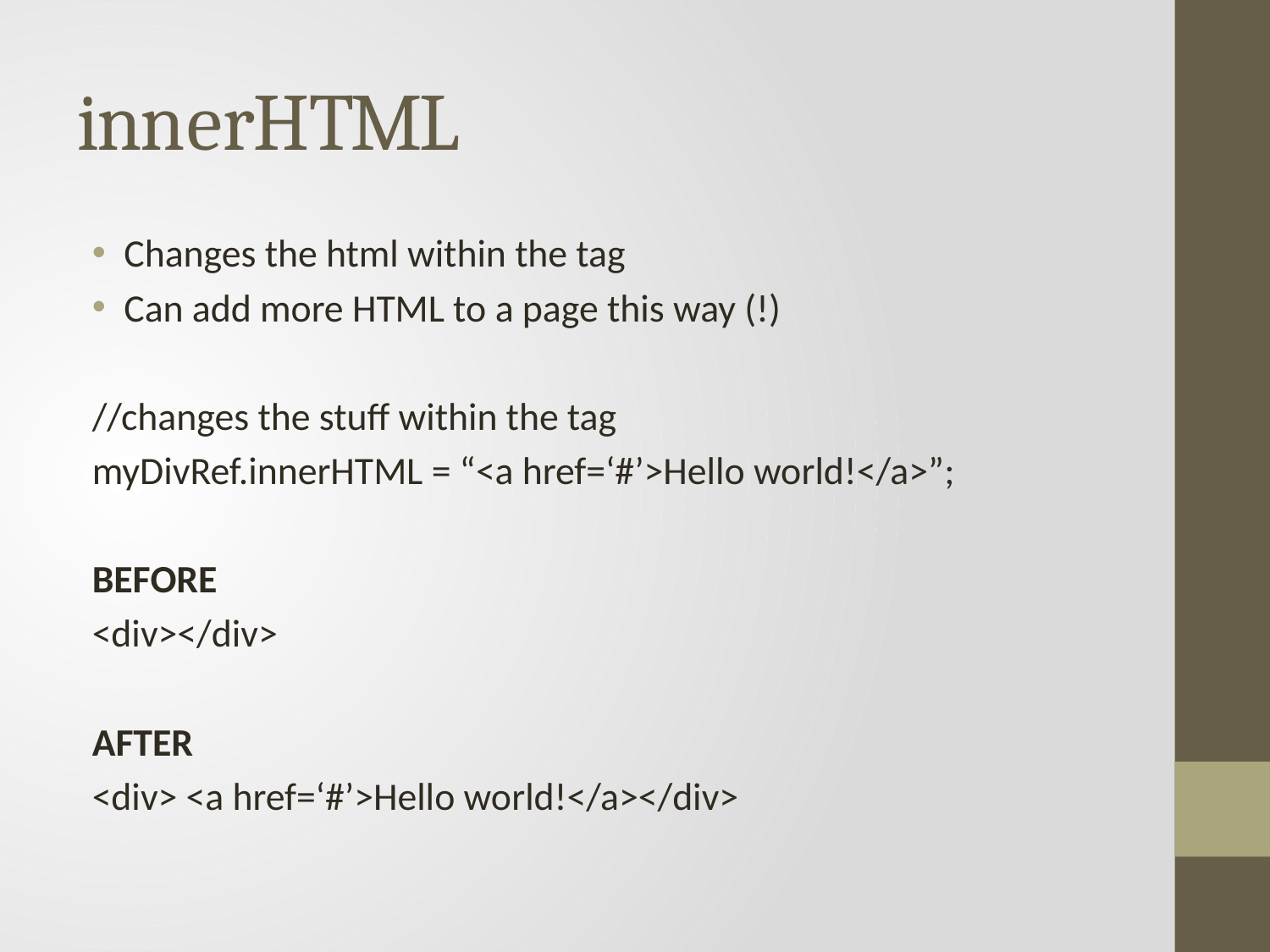

# innerHTML
Changes the html within the tag
Can add more HTML to a page this way (!)

//changes the stuff within the tag
myDivRef.innerHTML = “<a href=‘#’>Hello world!</a>”;

BEFORE
<div></div>

AFTER
<div> <a href=‘#’>Hello world!</a></div>